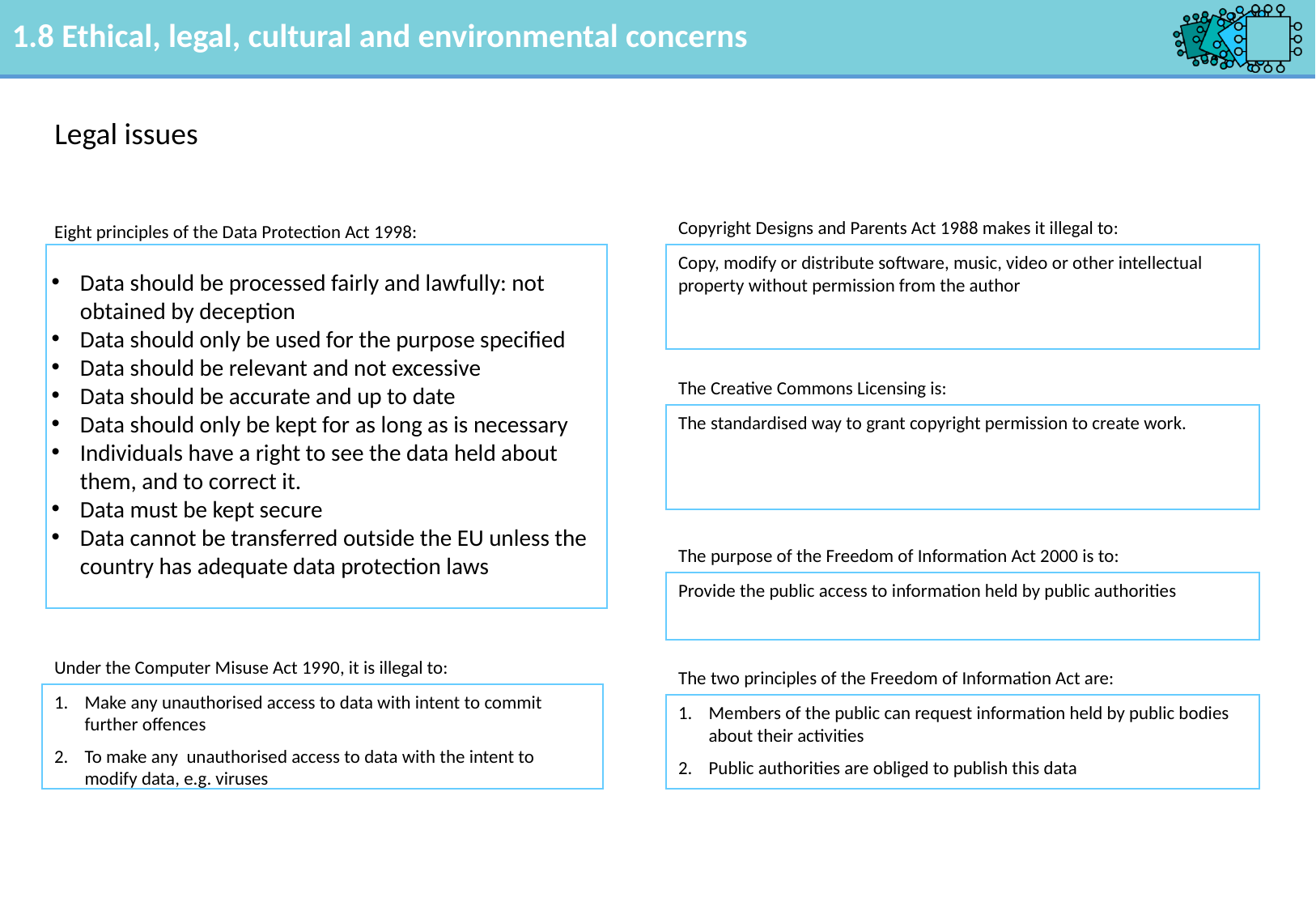

# Legal issues
Copyright Designs and Parents Act 1988 makes it illegal to:
Eight principles of the Data Protection Act 1998:

Copy, modify or distribute software, music, video or other intellectual property without permission from the author
Data should be processed fairly and lawfully: not obtained by deception
Data should only be used for the purpose specified
Data should be relevant and not excessive
Data should be accurate and up to date
Data should only be kept for as long as is necessary
Individuals have a right to see the data held about them, and to correct it.
Data must be kept secure
Data cannot be transferred outside the EU unless the country has adequate data protection laws
The Creative Commons Licensing is:
The standardised way to grant copyright permission to create work.
The purpose of the Freedom of Information Act 2000 is to:
Provide the public access to information held by public authorities
Under the Computer Misuse Act 1990, it is illegal to:
The two principles of the Freedom of Information Act are:
Make any unauthorised access to data with intent to commit further offences
To make any  unauthorised access to data with the intent to modify data, e.g. viruses
Members of the public can request information held by public bodies about their activities
Public authorities are obliged to publish this data